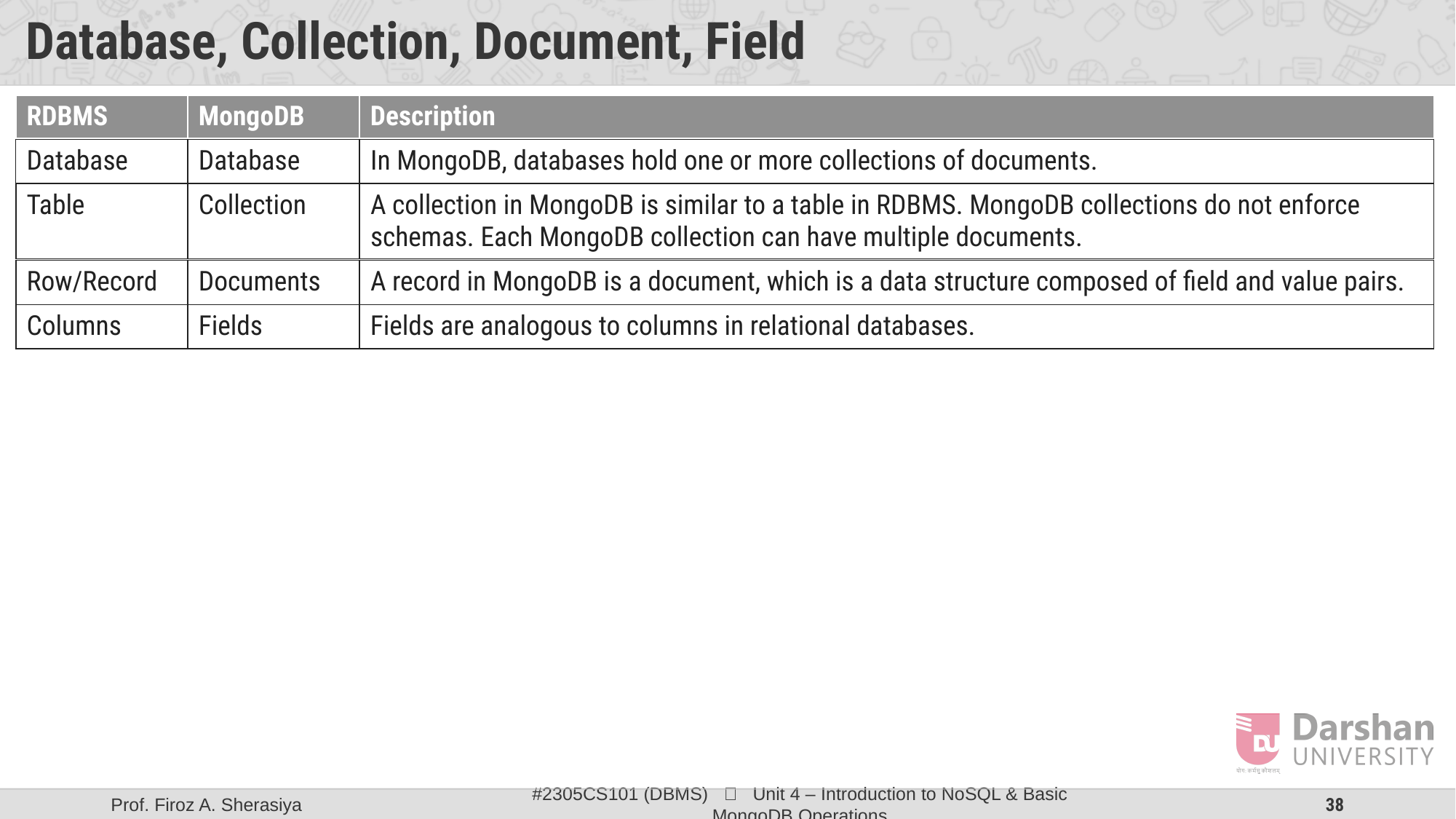

# Database, Collection, Document, Field
| RDBMS | MongoDB | Description |
| --- | --- | --- |
| Database | Database | In MongoDB, databases hold one or more collections of documents. |
| --- | --- | --- |
| Table | Collection | A collection in MongoDB is similar to a table in RDBMS. MongoDB collections do not enforce schemas. Each MongoDB collection can have multiple documents. |
| --- | --- | --- |
| Row/Record | Documents | A record in MongoDB is a document, which is a data structure composed of field and value pairs. |
| --- | --- | --- |
| Columns | Fields | Fields are analogous to columns in relational databases. |
| --- | --- | --- |